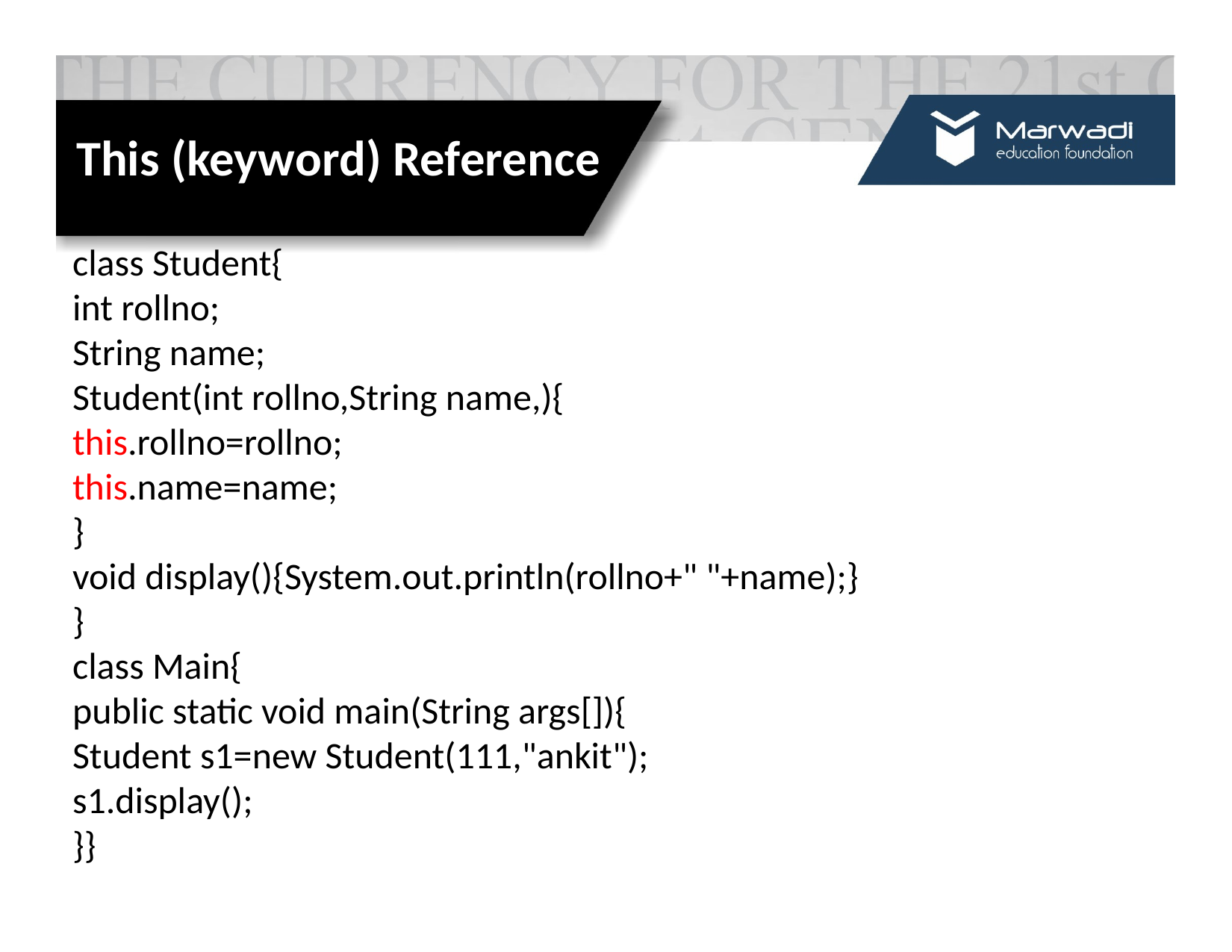

This (keyword) Reference
class Student{
int rollno;
String name;
Student(int rollno,String name,){
this.rollno=rollno;
this.name=name;
}
void display(){System.out.println(rollno+" "+name);}
}
class Main{
public static void main(String args[]){
Student s1=new Student(111,"ankit");
s1.display();
}}